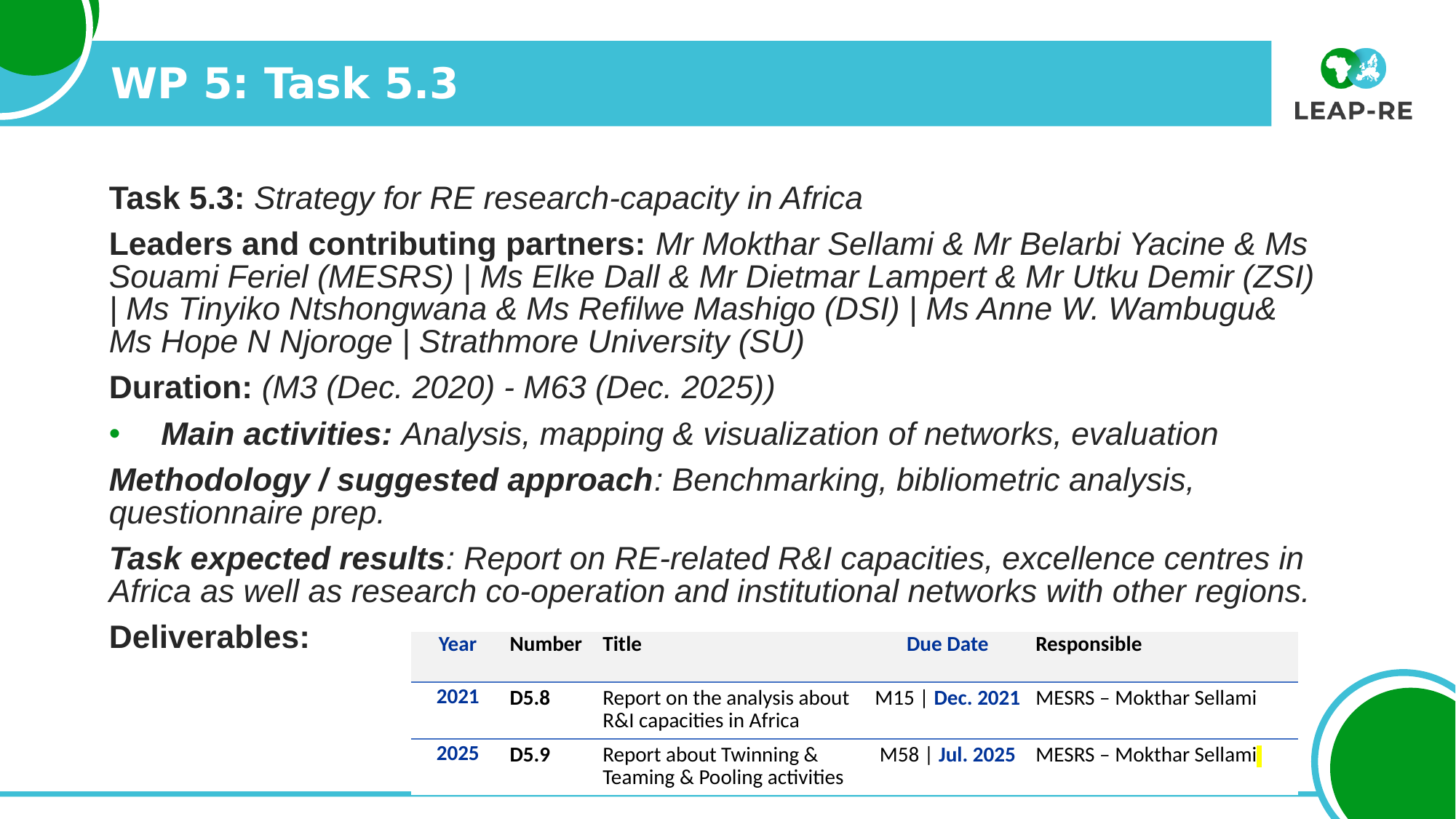

WP 5: Task 5.3
Task 5.3: Strategy for RE research-capacity in Africa
Leaders and contributing partners: Mr Mokthar Sellami & Mr Belarbi Yacine & Ms Souami Feriel (MESRS) | Ms Elke Dall & Mr Dietmar Lampert & Mr Utku Demir (ZSI) | Ms Tinyiko Ntshongwana & Ms Refilwe Mashigo (DSI) | Ms Anne W. Wambugu& Ms Hope N Njoroge | Strathmore University (SU)
Duration: (M3 (Dec. 2020) - M63 (Dec. 2025))
Main activities: Analysis, mapping & visualization of networks, evaluation
Methodology / suggested approach: Benchmarking, bibliometric analysis, questionnaire prep.
Task expected results: Report on RE-related R&I capacities, excellence centres in Africa as well as research co-operation and institutional networks with other regions.
Deliverables:
| Year | Number | Title | Due Date | Responsible |
| --- | --- | --- | --- | --- |
| 2021 | D5.8 | Report on the analysis about R&I capacities in Africa | M15 | Dec. 2021 | MESRS – Mokthar Sellami |
| 2025 | D5.9 | Report about Twinning & Teaming & Pooling activities | M58 | Jul. 2025 | MESRS – Mokthar Sellami |